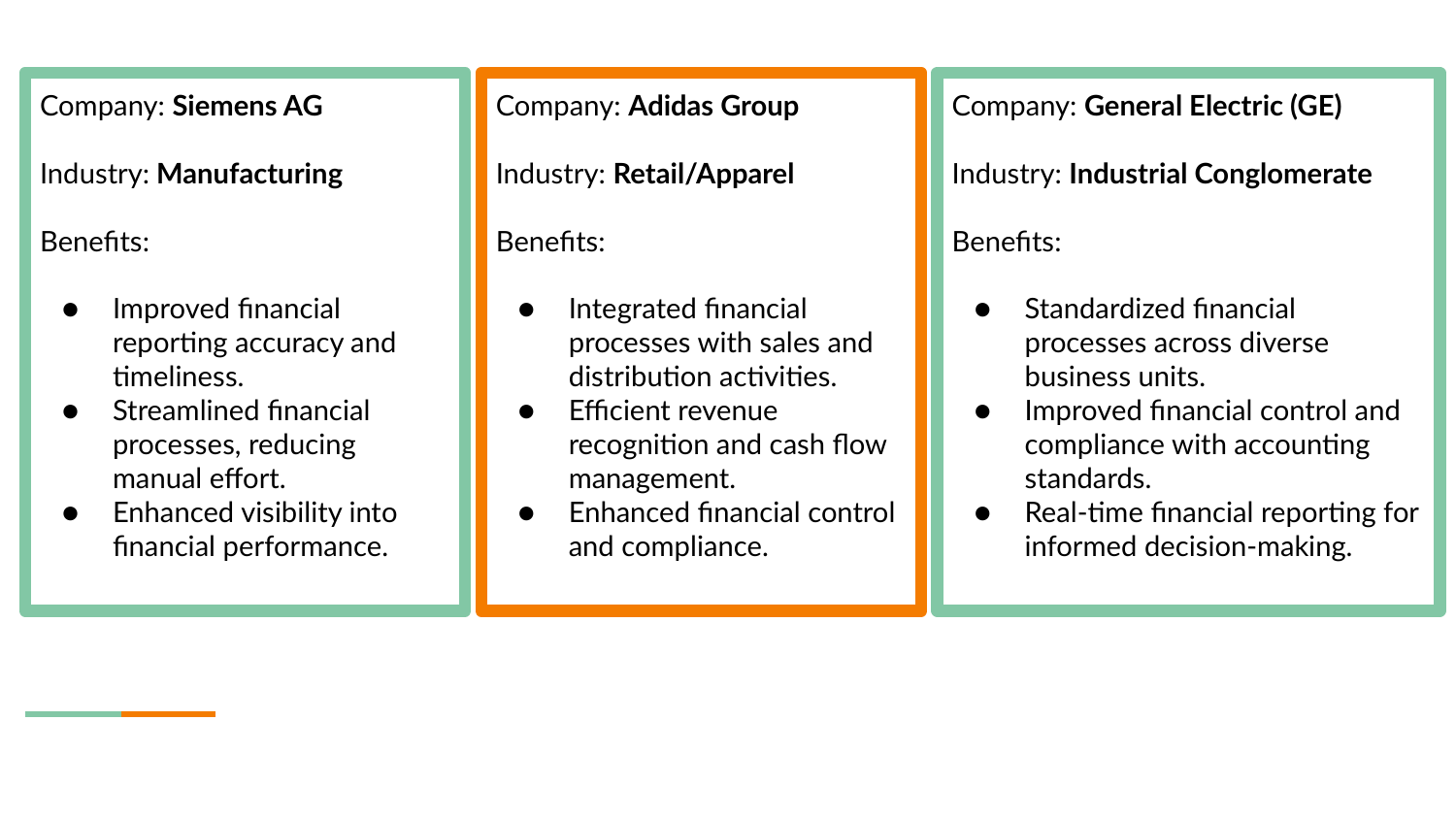

Company: Siemens AG

Industry: Manufacturing

Benefits:

Improved financial reporting accuracy and timeliness.
Streamlined financial processes, reducing manual effort.
Enhanced visibility into financial performance.

Company: Adidas Group

Industry: Retail/Apparel

Benefits:

Integrated financial processes with sales and distribution activities.
Efficient revenue recognition and cash flow management.
Enhanced financial control and compliance.

Company: General Electric (GE)

Industry: Industrial Conglomerate

Benefits:

Standardized financial processes across diverse business units.
Improved financial control and compliance with accounting standards.
Real-time financial reporting for informed decision-making.